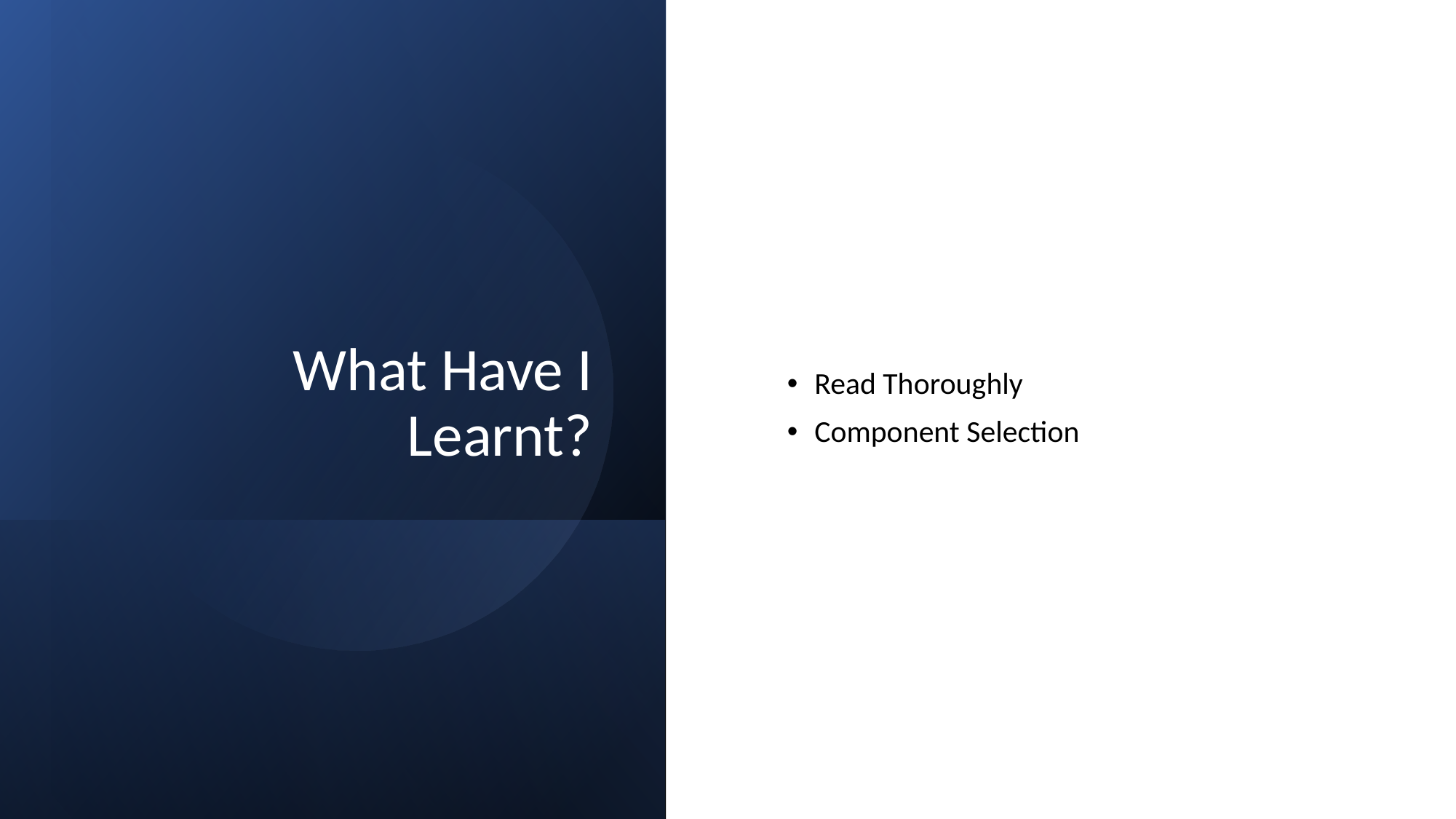

# What Have I Learnt?

Read Thoroughly
Component Selection